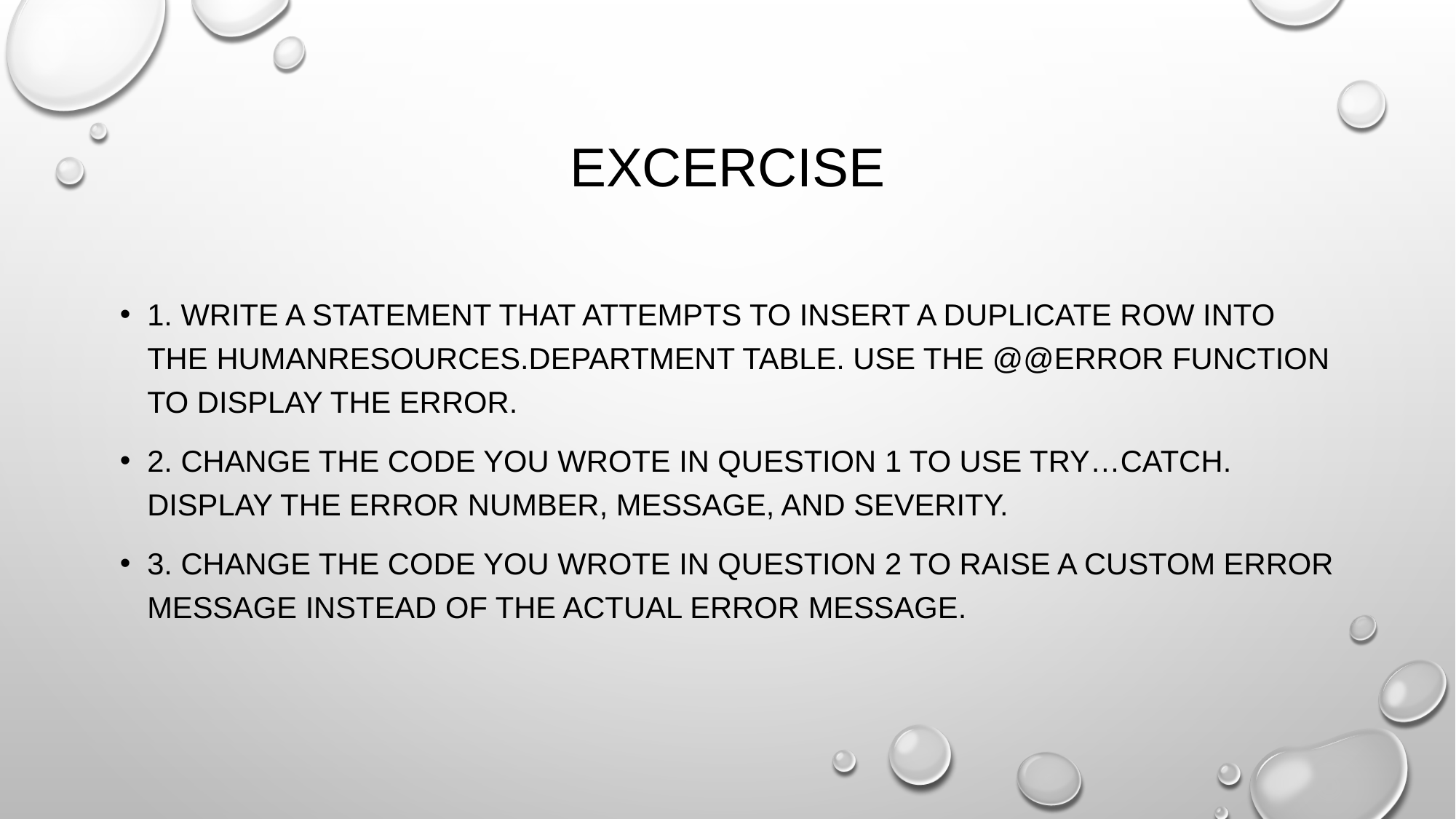

# EXCERCISE
1. Write a statement that attempts to insert a duplicate row into the HumanResources.Department table. Use the @@ERROR function to display the error.
2. Change the code you wrote in question 1 to use TRY…CATCH. Display the error number, message, and severity.
3. Change the code you wrote in question 2 to raise a custom error message instead of the actual error message.